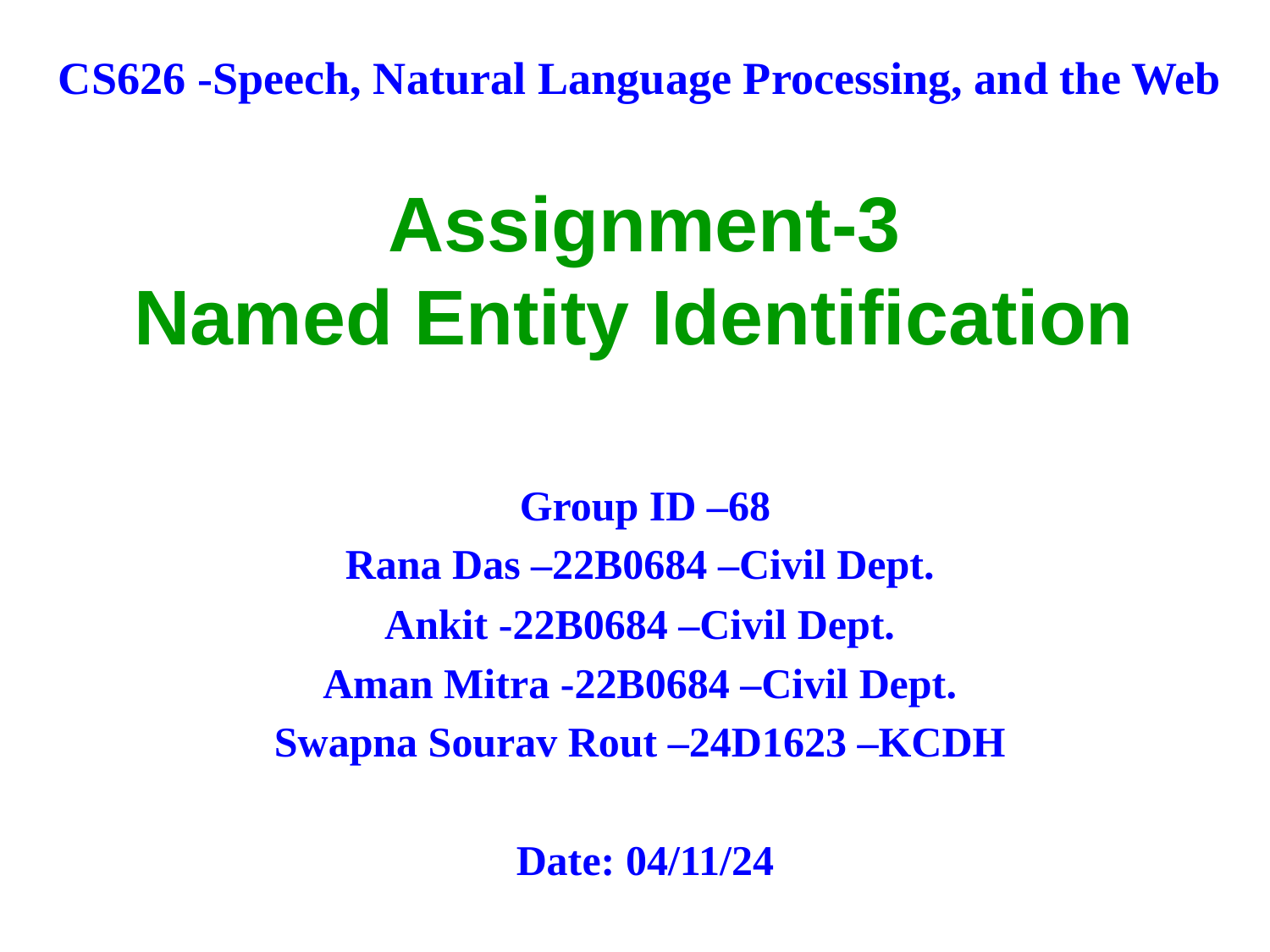

CS626 -Speech, Natural Language Processing, and the Web
# Assignment-3 Named Entity Identification

 Group ID –68
Rana Das –22B0684 –Civil Dept.
Ankit -22B0684 –Civil Dept.
Aman Mitra -22B0684 –Civil Dept.
Swapna Sourav Rout –24D1623 –KCDH

 Date: 04/11/24